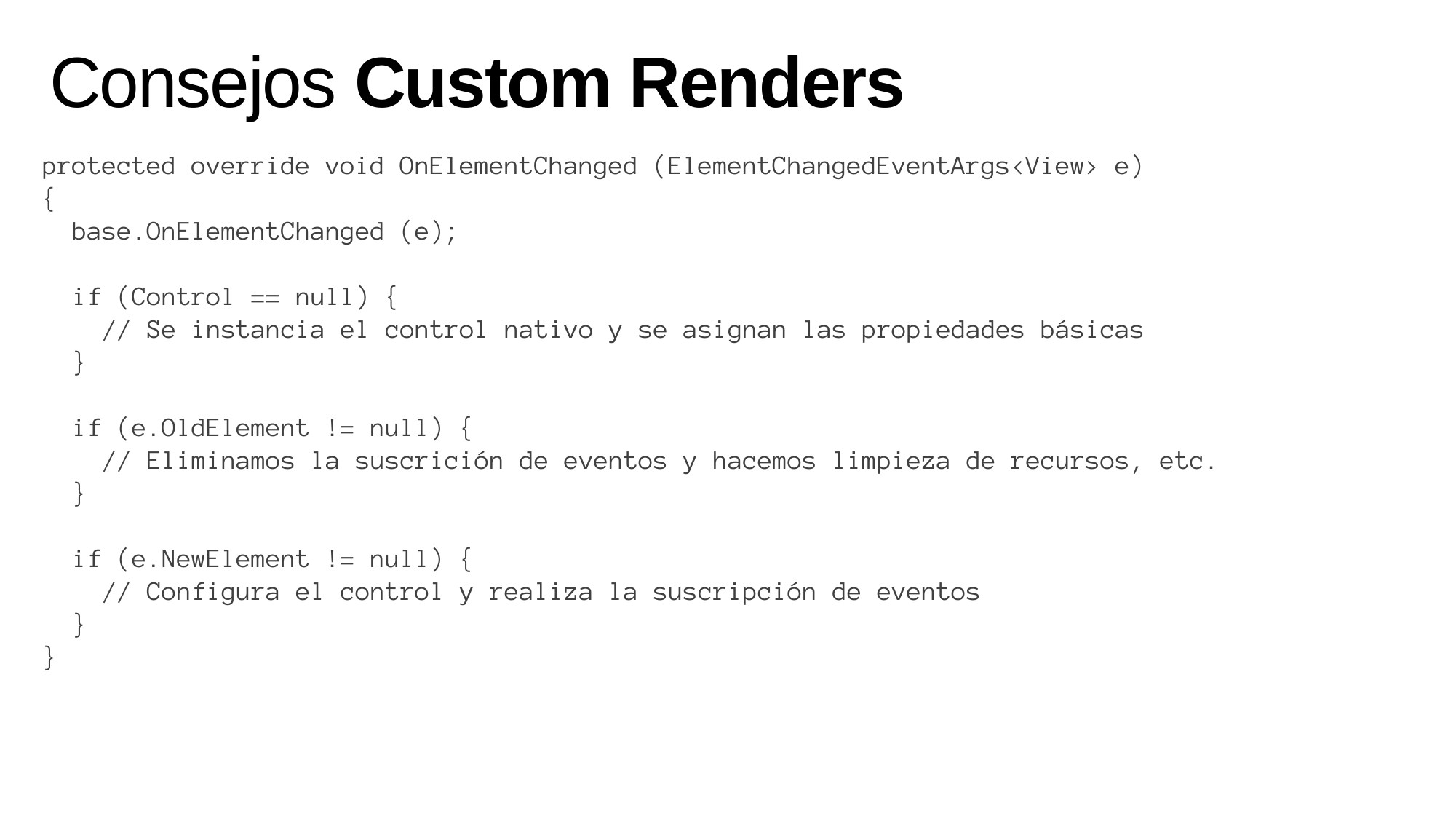

# Consejos Custom Renders
protected override void OnElementChanged (ElementChangedEventArgs<View> e)
{
  base.OnElementChanged (e);

  if (Control == null) {
    // Se instancia el control nativo y se asignan las propiedades básicas
  }

  if (e.OldElement != null) {
    // Eliminamos la suscrición de eventos y hacemos limpieza de recursos, etc.
  }

  if (e.NewElement != null) {
    // Configura el control y realiza la suscripción de eventos
  }
}